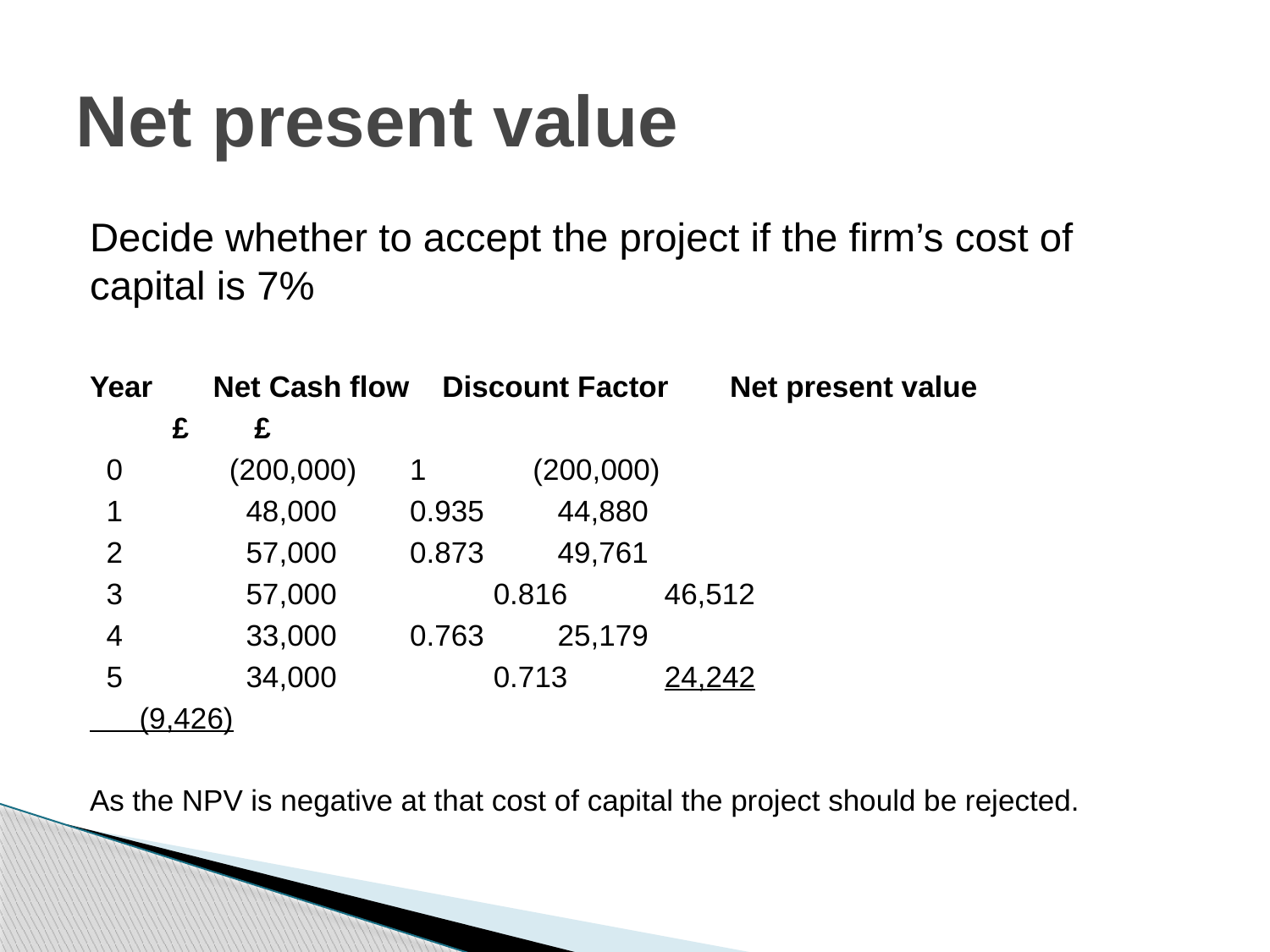

# Net present value
Decide whether to accept the project if the firm’s cost of capital is 7%

Year	  Net Cash flow    Discount Factor	Net present value
	          £				       £
  0	    (200,000)		1     		  (200,000)
  1	      48,000		0.935		     44,880
  2	      57,000		0.873		     49,761
  3	      57,000                   0.816		     46,512
  4	      33,000		0.763		     25,179
  5	      34,000                   0.713		     24,242
						      (9,426)

As the NPV is negative at that cost of capital the project should be rejected.